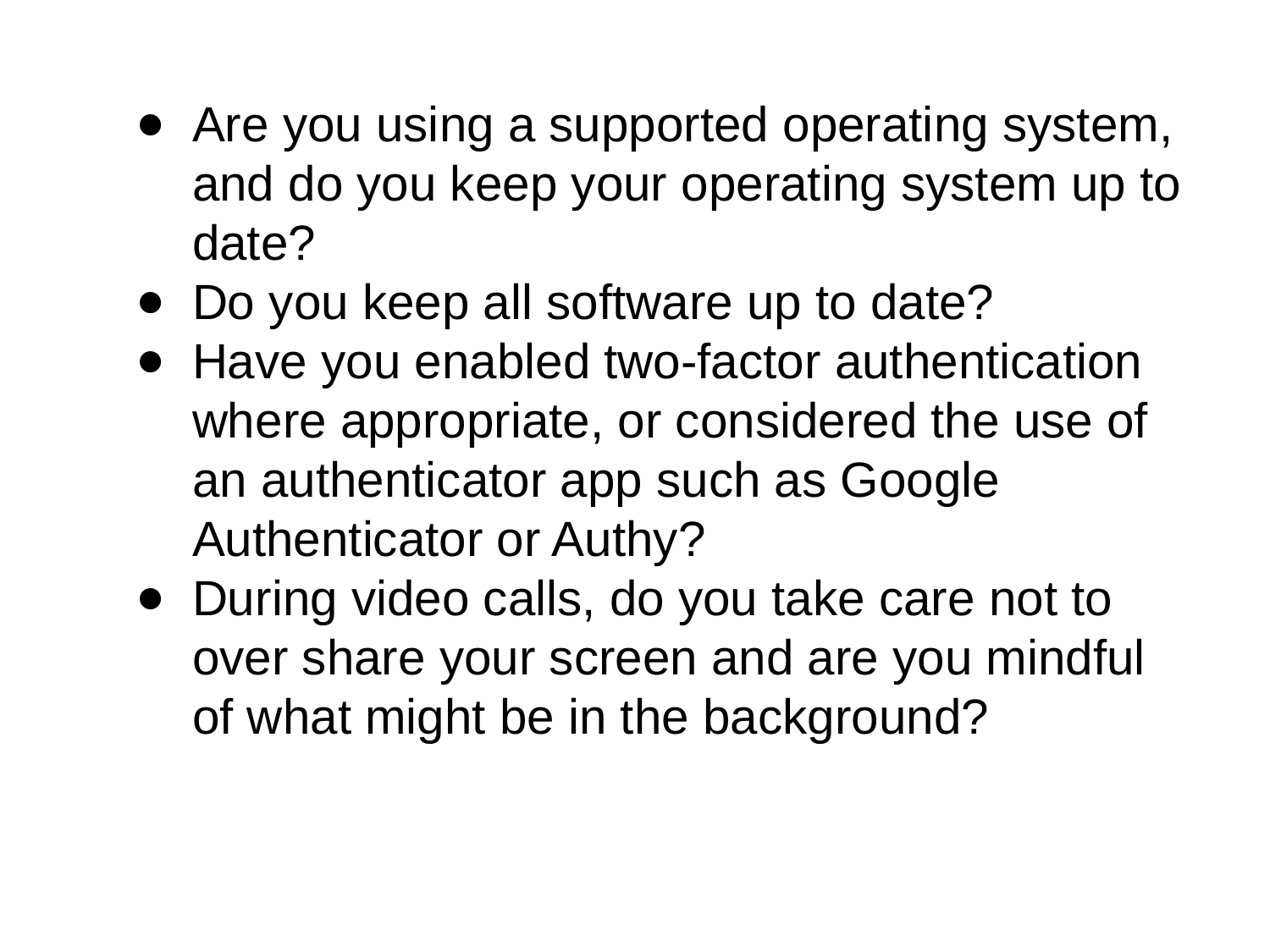

Are you using a supported operating system, and do you keep your operating system up to date?
Do you keep all software up to date?
Have you enabled two-factor authentication where appropriate, or considered the use of an authenticator app such as Google Authenticator or Authy?
During video calls, do you take care not to over share your screen and are you mindful of what might be in the background?